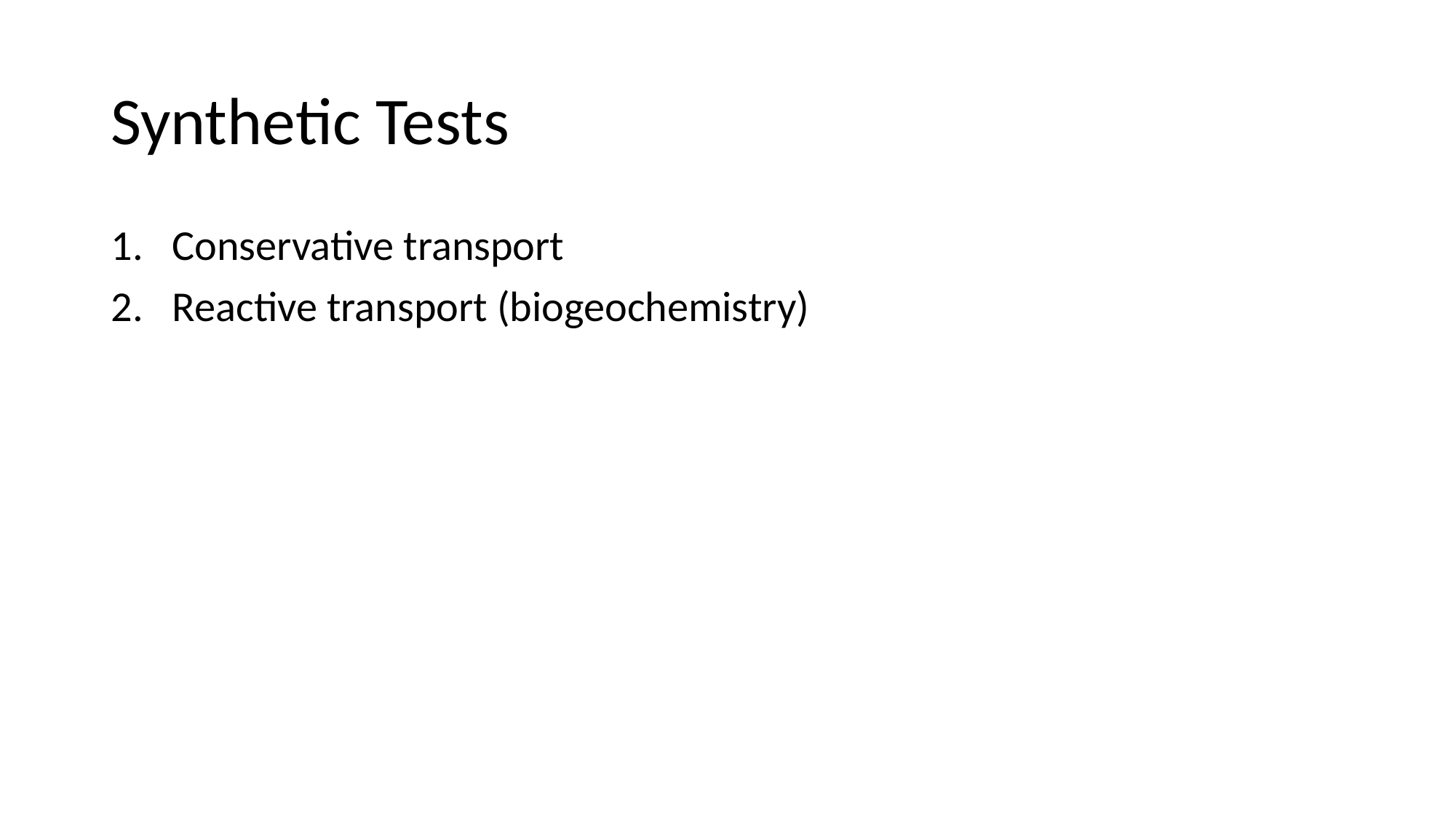

# Synthetic Tests
Conservative transport
Reactive transport (biogeochemistry)